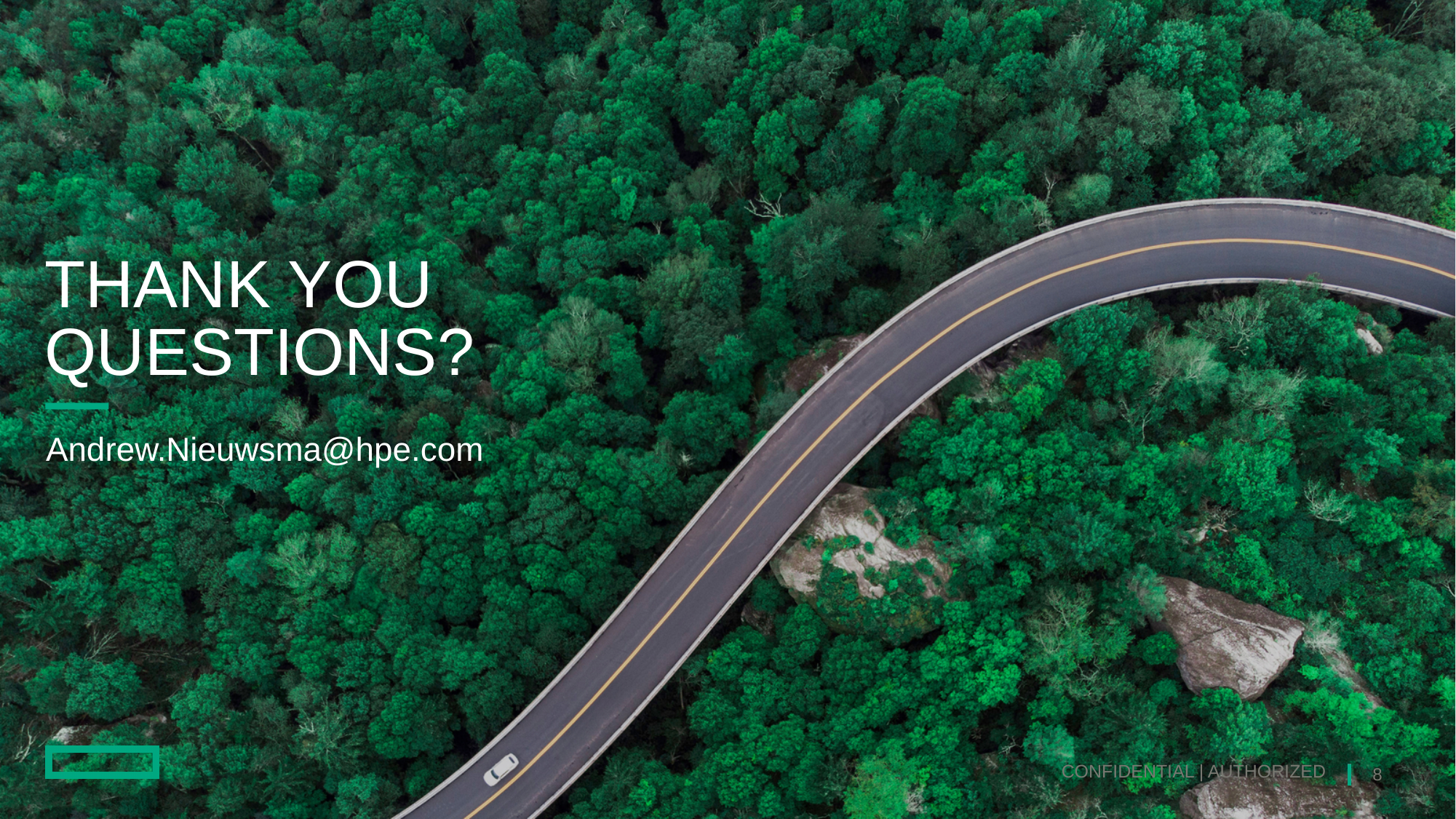

# Thank you       Questions?
Andrew.Nieuwsma@hpe.com
8
CONFIDENTIAL | AUTHORIZED